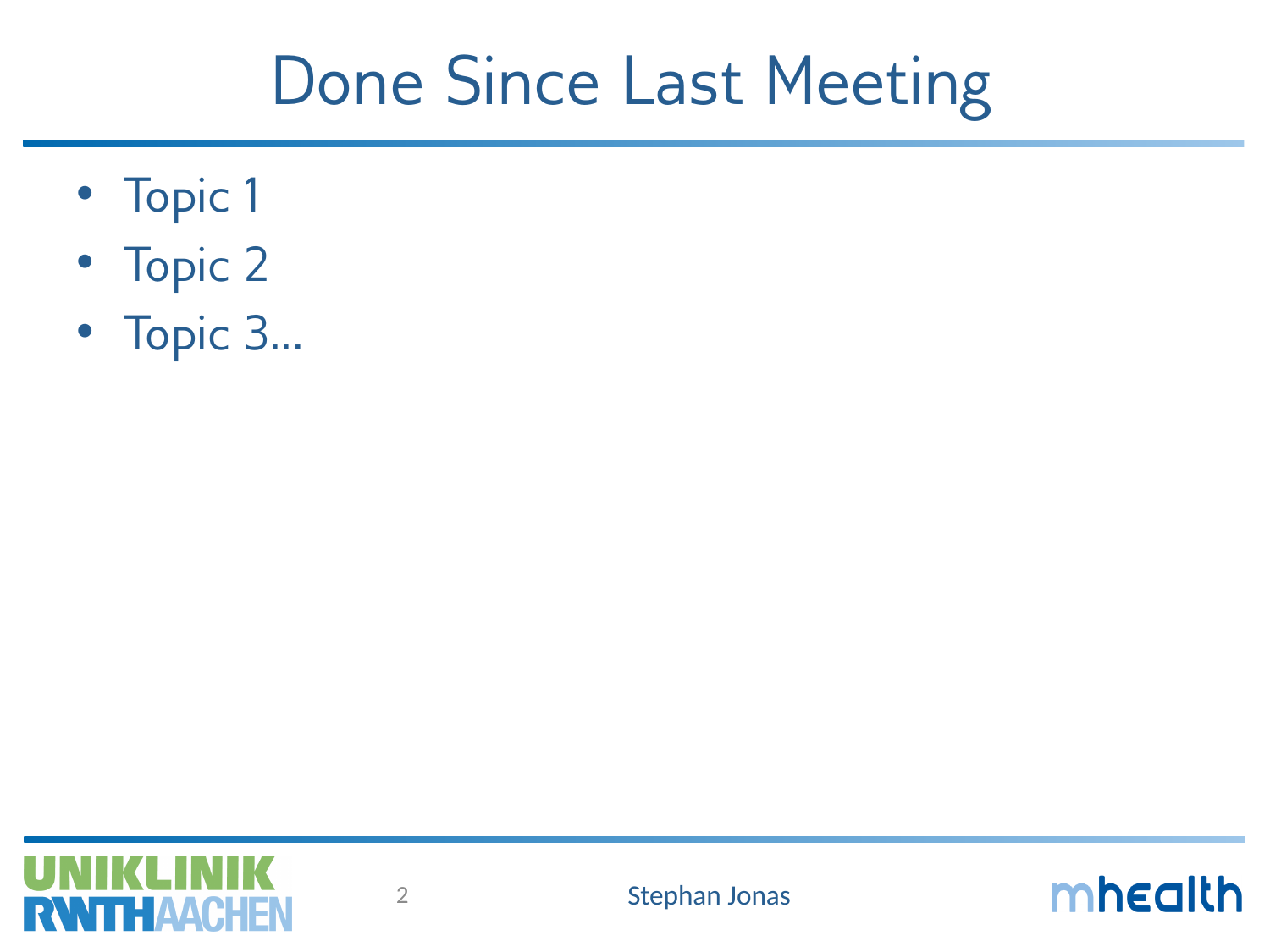

# Done Since Last Meeting
Topic 1
Topic 2
Topic 3...
2
Stephan Jonas